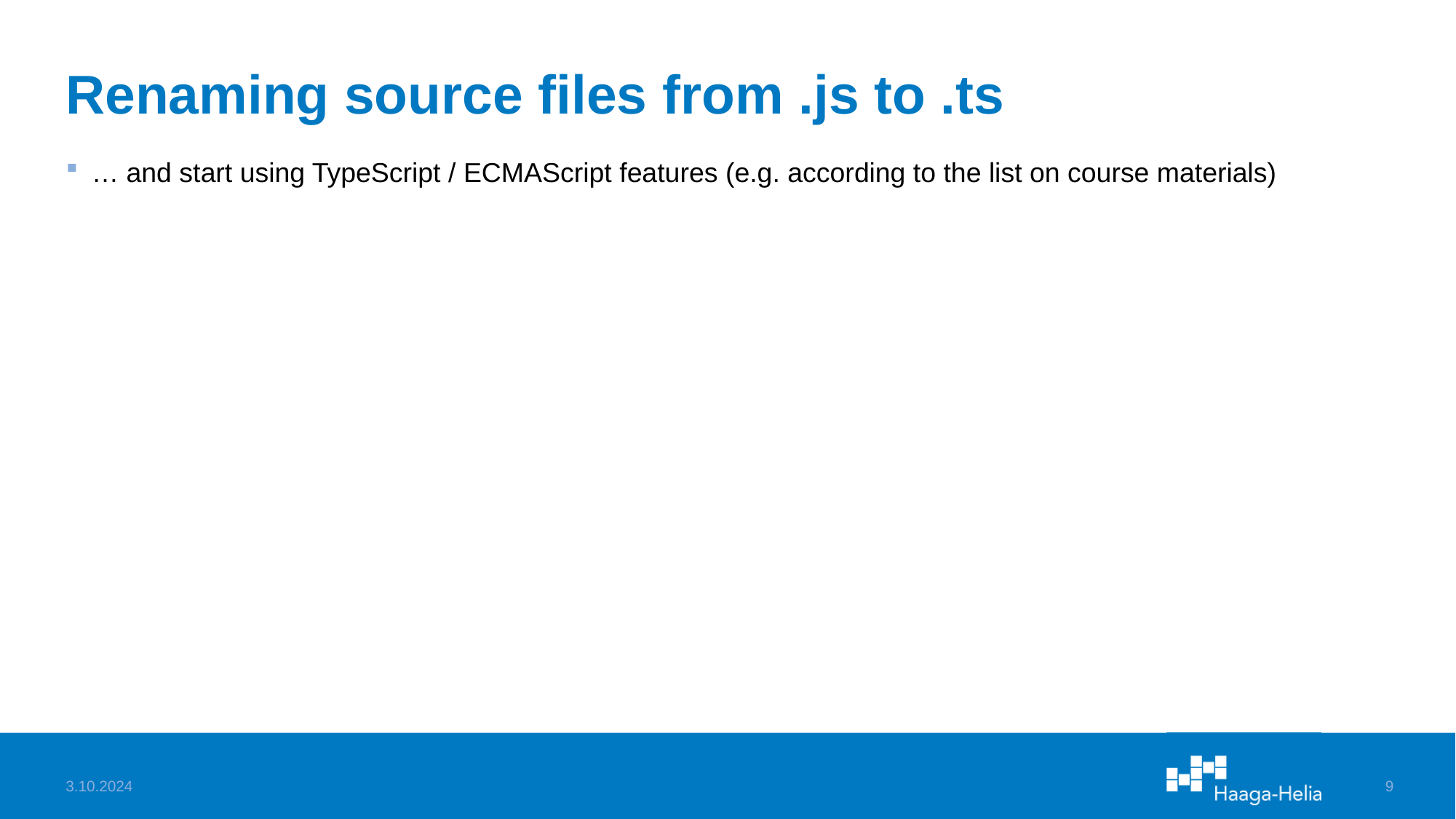

# Renaming source files from .js to .ts
… and start using TypeScript / ECMAScript features (e.g. according to the list on course materials)
3.10.2024

9